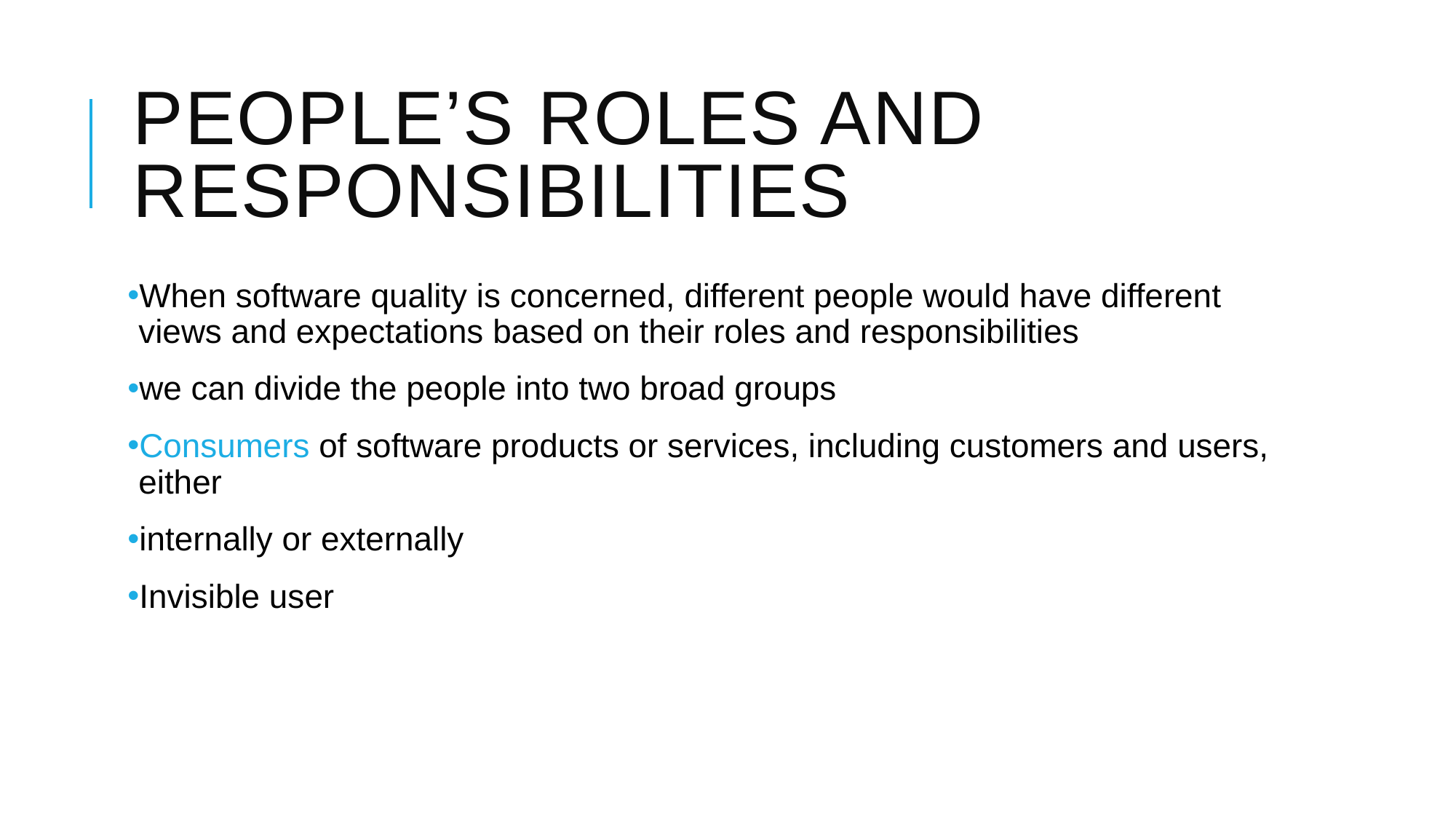

# People’s roles and responsibilities
When software quality is concerned, different people would have different views and expectations based on their roles and responsibilities
we can divide the people into two broad groups
Consumers of software products or services, including customers and users, either
internally or externally
Invisible user